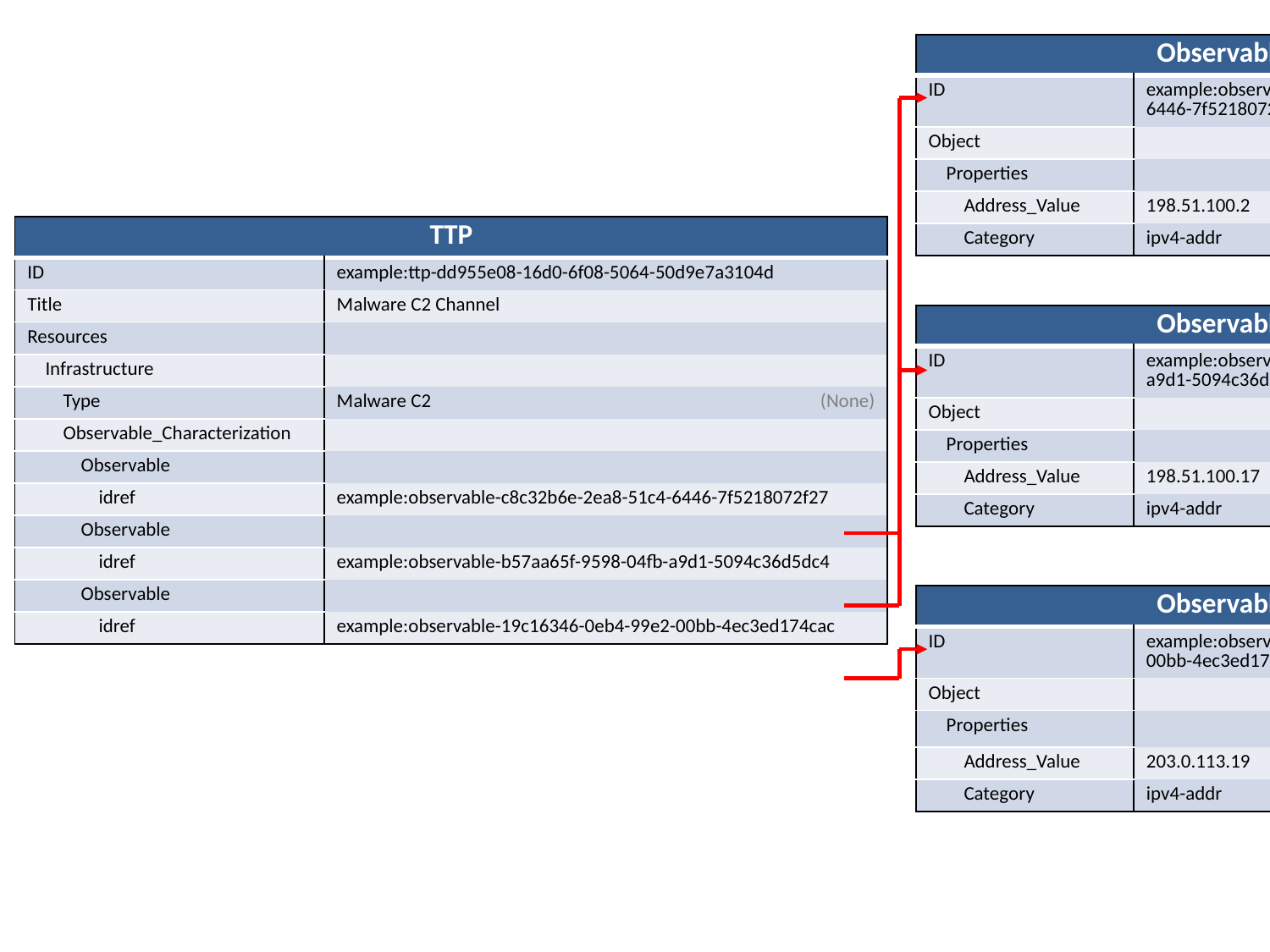

| Observable |  |  |
| --- | --- | --- |
| ID | example:observable-c8c32b6e-2ea8-51c4-6446-7f5218072f27 |  |
| Object |  |  |
| Properties |  | AddressObjectType |
| Address\_Value | 198.51.100.2 |  |
| Category | ipv4-addr |  |
| TTP |  |  |
| --- | --- | --- |
| ID | example:ttp-dd955e08-16d0-6f08-5064-50d9e7a3104d |  |
| Title | Malware C2 Channel |  |
| Resources |  |  |
| Infrastructure |  |  |
| Type | Malware C2 | (None) |
| Observable\_Characterization |  |  |
| Observable |  |  |
| idref | example:observable-c8c32b6e-2ea8-51c4-6446-7f5218072f27 |  |
| Observable |  |  |
| idref | example:observable-b57aa65f-9598-04fb-a9d1-5094c36d5dc4 |  |
| Observable |  |  |
| idref | example:observable-19c16346-0eb4-99e2-00bb-4ec3ed174cac |  |
| Observable |  |  |
| --- | --- | --- |
| ID | example:observable-b57aa65f-9598-04fb-a9d1-5094c36d5dc4 |  |
| Object |  |  |
| Properties |  | AddressObjectType |
| Address\_Value | 198.51.100.17 |  |
| Category | ipv4-addr |  |
| Observable |  |  |
| --- | --- | --- |
| ID | example:observable-19c16346-0eb4-99e2-00bb-4ec3ed174cac |  |
| Object |  |  |
| Properties |  | AddressObjectType |
| Address\_Value | 203.0.113.19 |  |
| Category | ipv4-addr |  |